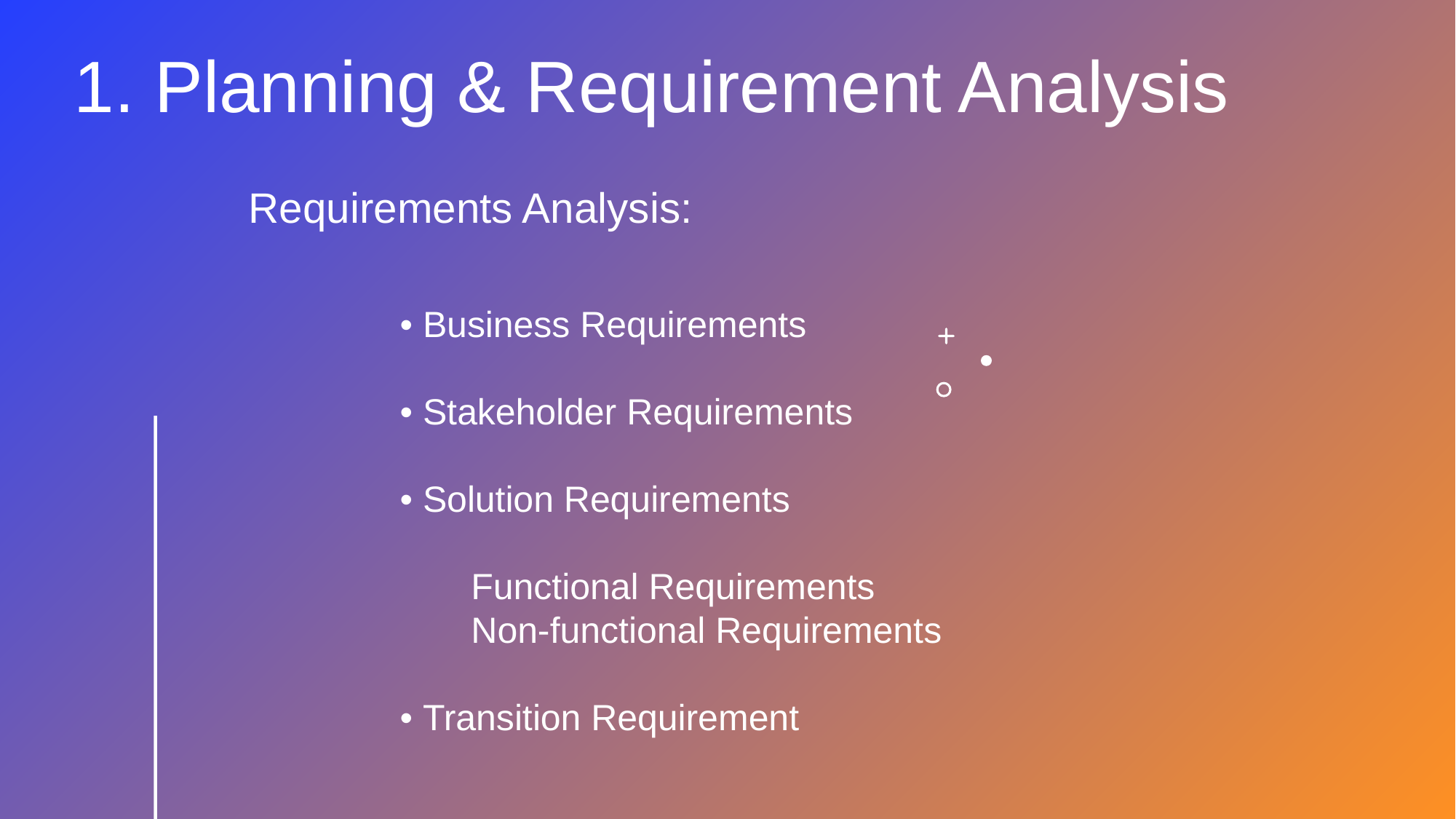

1. Planning & Requirement Analysis
Requirements Analysis:
• Business Requirements

• Stakeholder Requirements

• Solution Requirements

       Functional Requirements
       Non-functional Requirements

• Transition Requirement